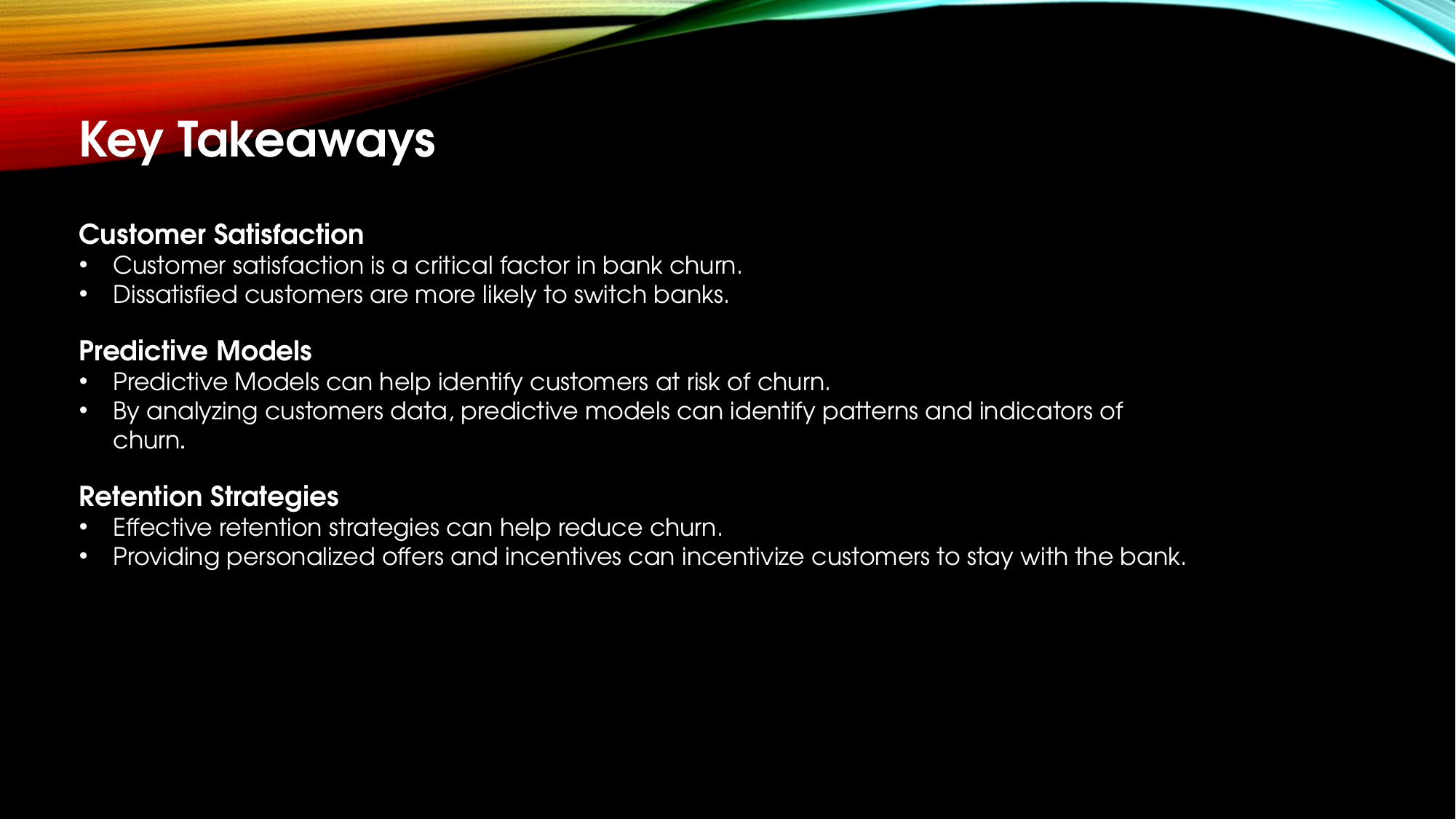

Key Takeaways

Customer Satisfaction
Customer satisfaction is a critical factor in bank churn.
Dissatisfied customers are more likely to switch banks.

Predictive Models
Predictive Models can help identify customers at risk of churn.
By analyzing customers data, predictive models can identify patterns and indicators of churn.

Retention Strategies
Effective retention strategies can help reduce churn.
Providing personalized offers and incentives can incentivize customers to stay with the bank.